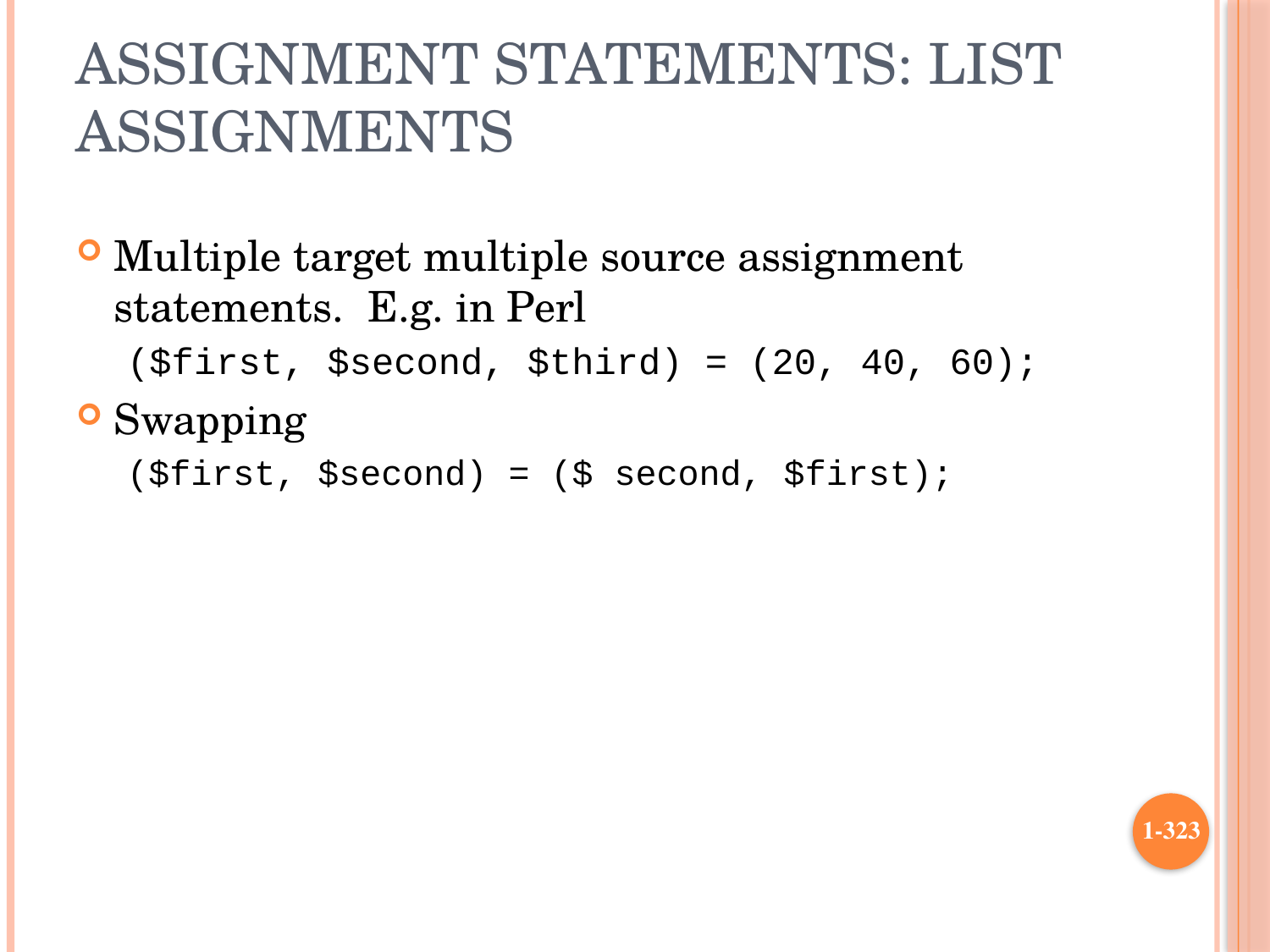

# Assignment Statements: List Assignments
Multiple target multiple source assignment statements.  E.g. in Perl
($first, $second, $third) = (20, 40, 60);
Swapping
($first, $second) = ($ second, $first);

1-323